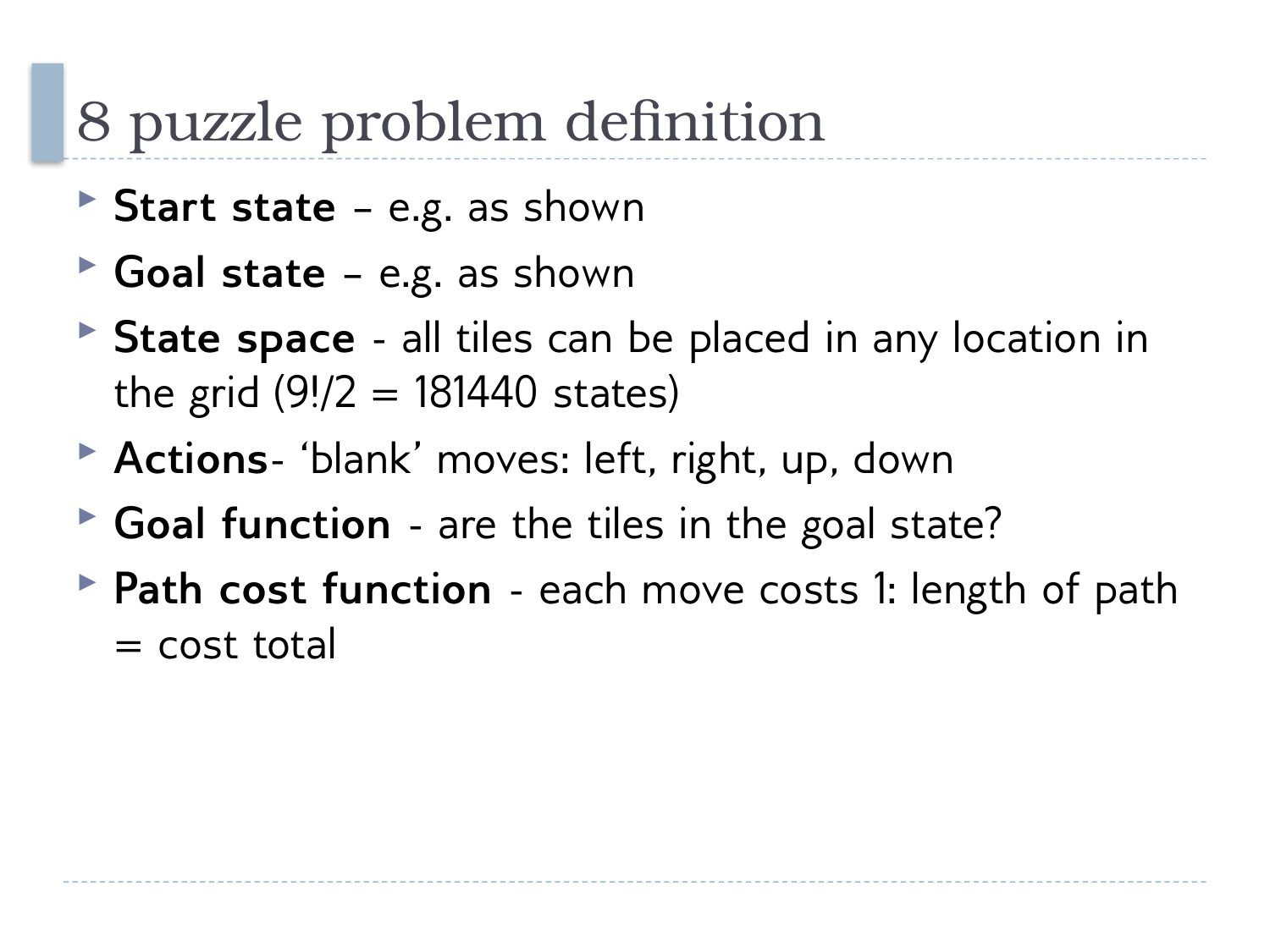

# 8 puzzle problem definition
Start state – e.g. as shown
Goal state – e.g. as shown
State space - all tiles can be placed in any location in the grid (9!/2 = 181440 states)
Actions- ‘blank’ moves: left, right, up, down
Goal function - are the tiles in the goal state?
Path cost function - each move costs 1: length of path = cost total